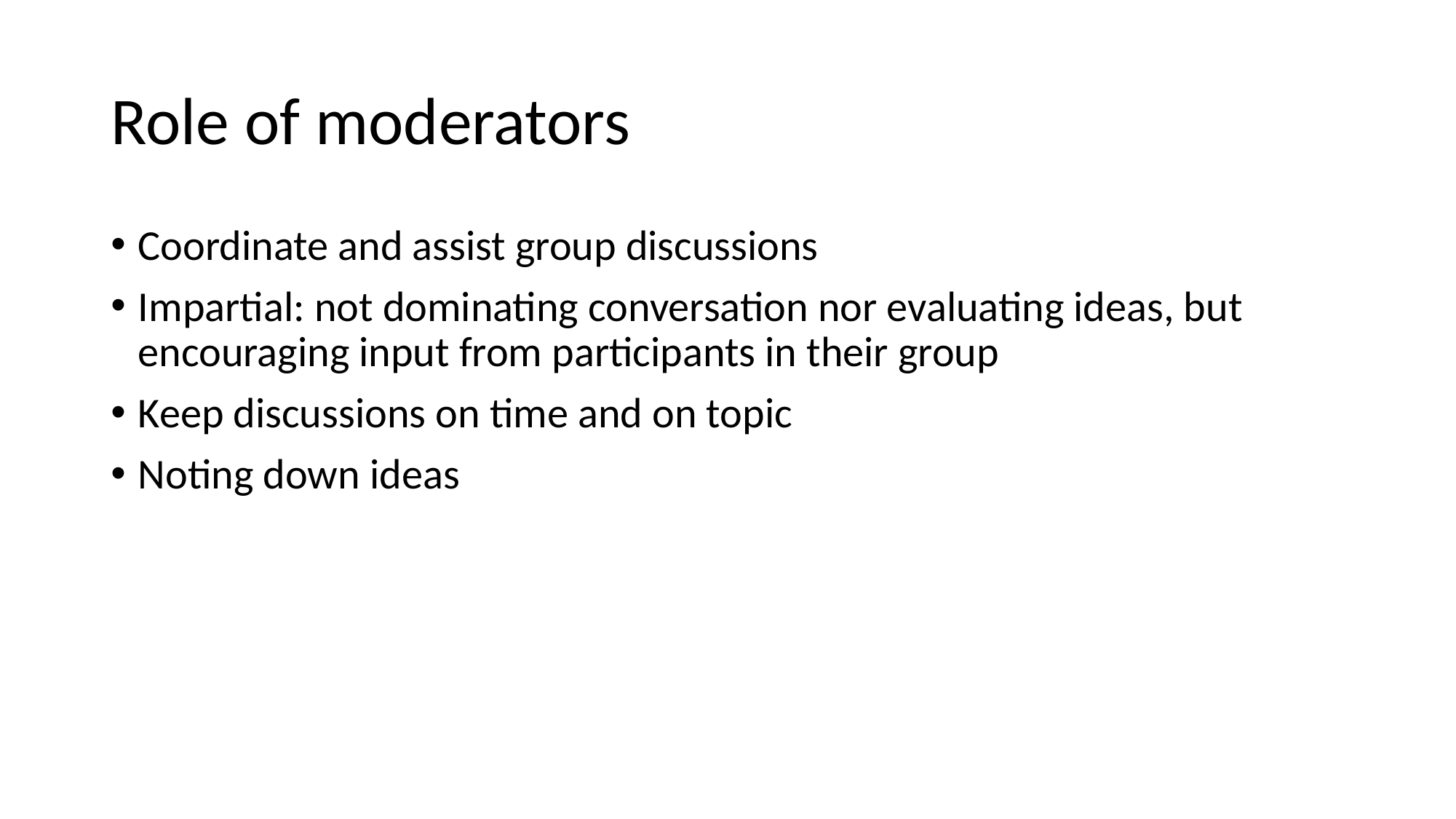

# Role of moderators
Coordinate and assist group discussions
Impartial: not dominating conversation nor evaluating ideas, but encouraging input from participants in their group
Keep discussions on time and on topic
Noting down ideas